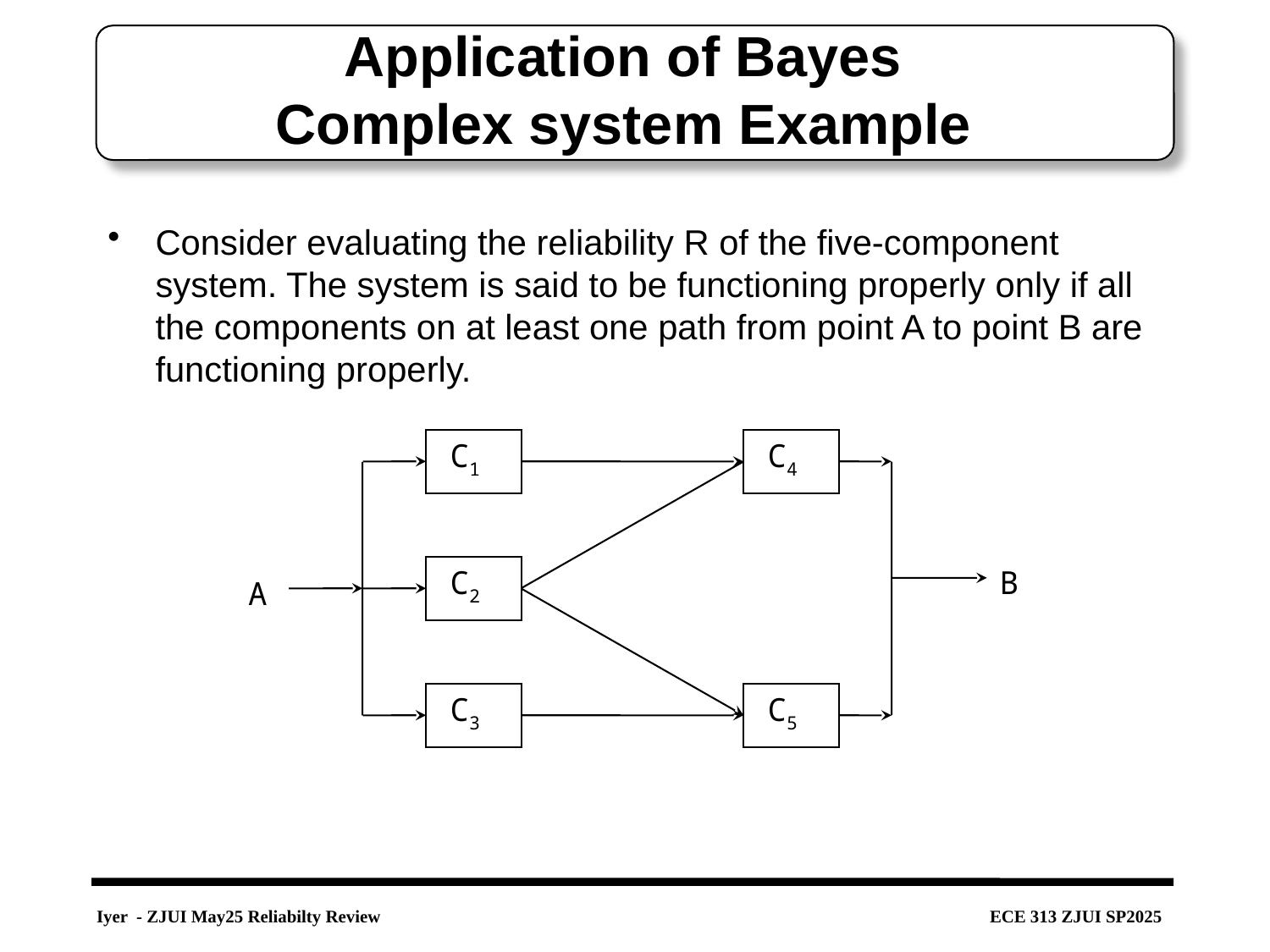

# Application of Bayes Complex system Example
Consider evaluating the reliability R of the five-component system. The system is said to be functioning properly only if all the components on at least one path from point A to point B are functioning properly.

C1

C4

C2
B
A

C3

C5